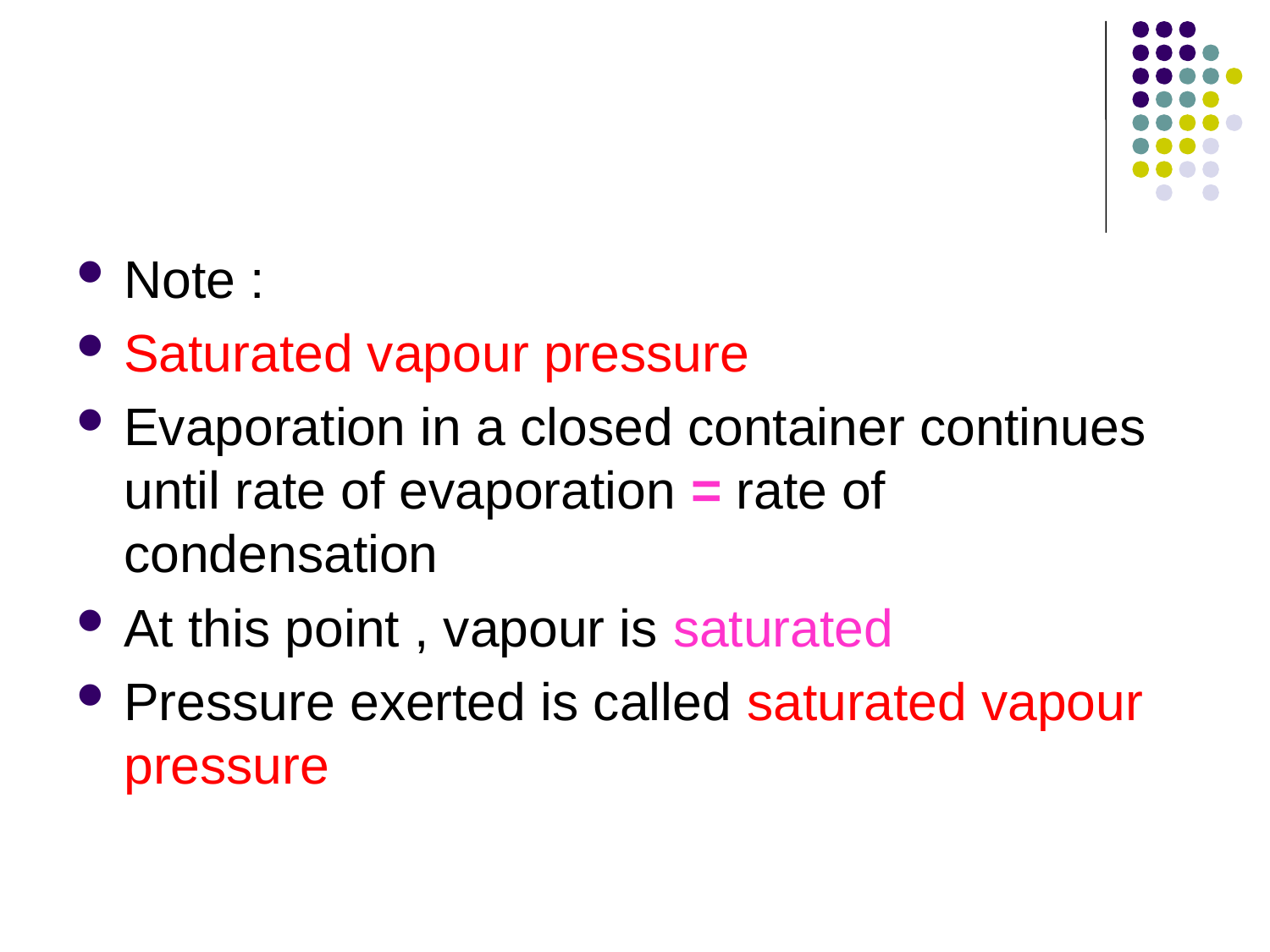

#
Note :
Saturated vapour pressure
Evaporation in a closed container continues until rate of evaporation = rate of condensation
At this point , vapour is saturated
Pressure exerted is called saturated vapour pressure